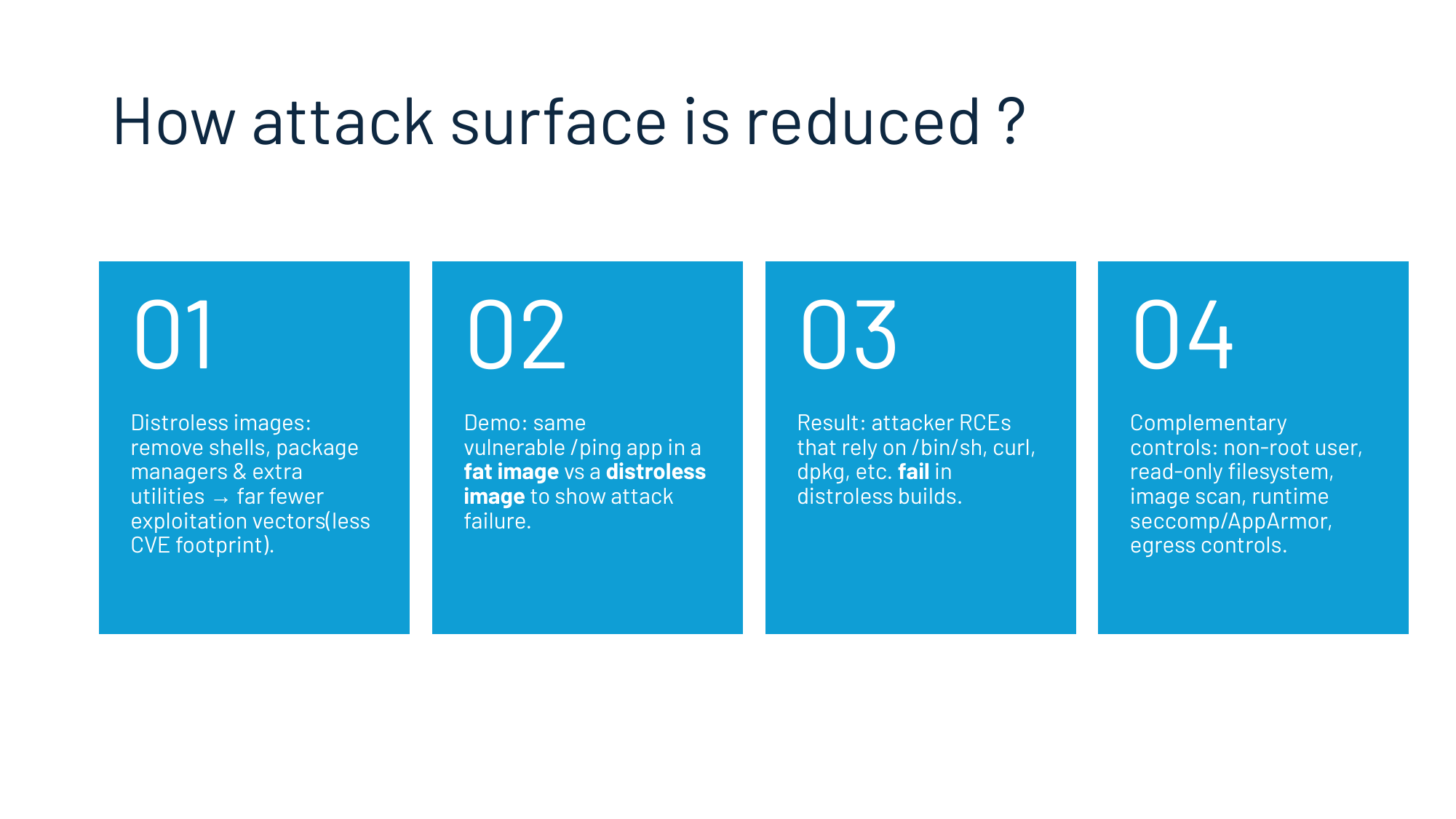

# How attack surface is reduced ?
Distroless images: remove shells, package managers & extra utilities → far fewer exploitation vectors(less CVE footprint).
01
Demo: same vulnerable /ping app in a fat image vs a distroless image to show attack failure.
02
Result: attacker RCEs that rely on /bin/sh, curl, dpkg, etc. fail in distroless builds.
03
Complementary controls: non-root user, read‑only filesystem, image scan, runtime seccomp/AppArmor, egress controls.
04